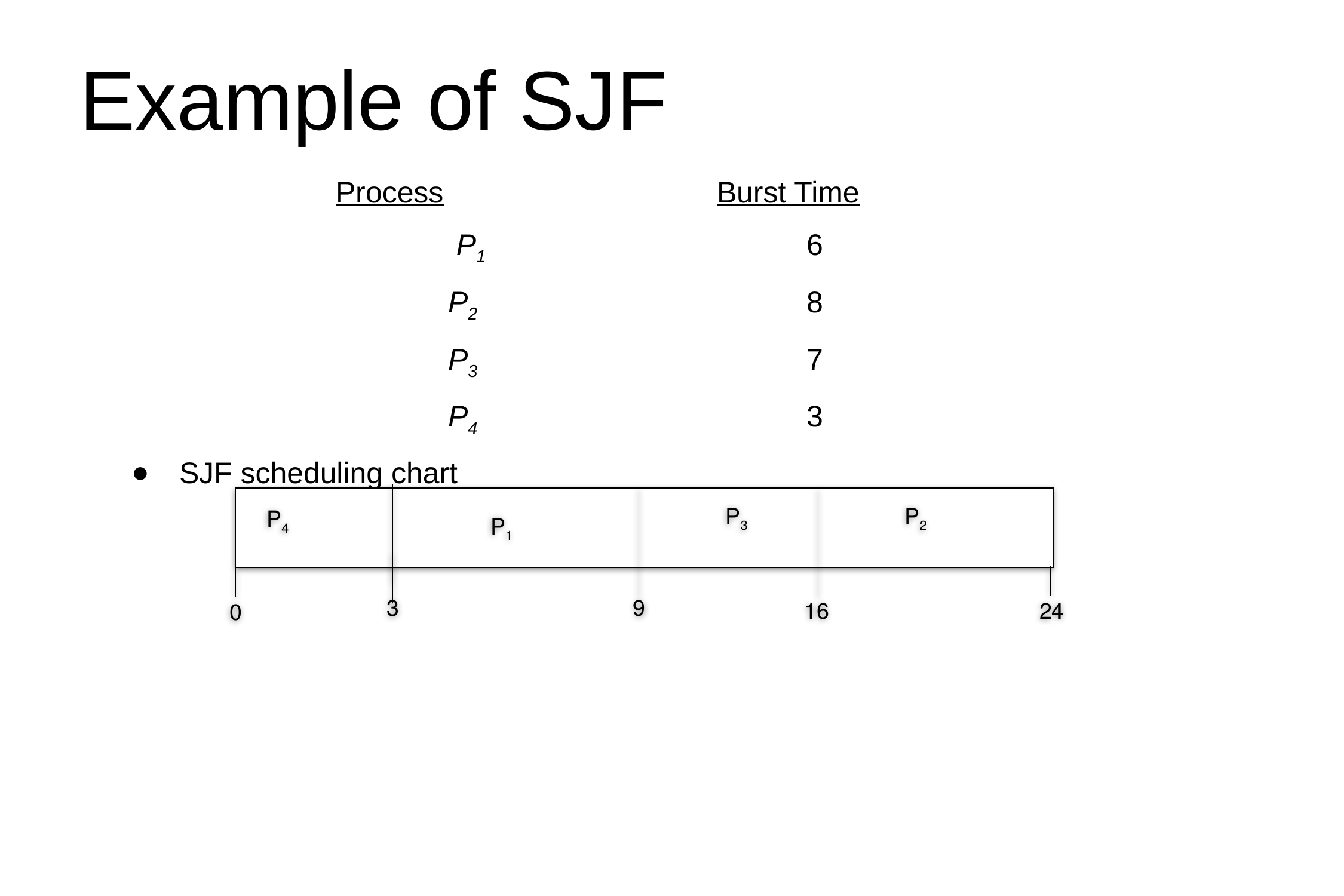

# Example of SJF
	      	        Process				Burst Time
				 P1	0.0			6
		 		P2 	2.0			8
		 		P3	4.0			7
		 		P4	5.0			3
SJF scheduling chart

P3
P2
P4
P1
3
9
16
24
0